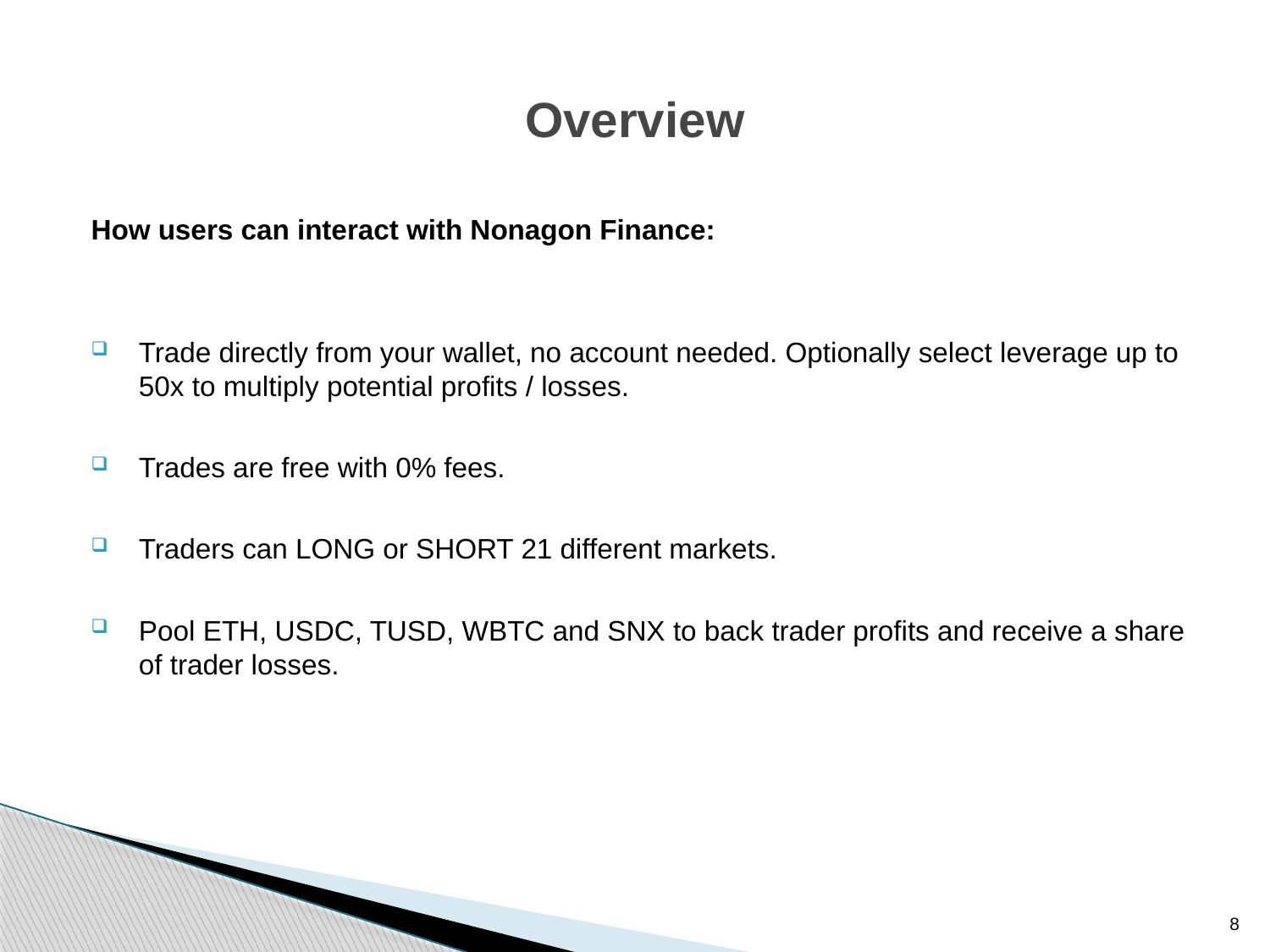

# Overview
How users can interact with Nonagon Finance:

Trade directly from your wallet, no account needed. Optionally select leverage up to 50x to multiply potential profits / losses.

Trades are free with 0% fees.

Traders can LONG or SHORT 21 different markets.

Pool ETH, USDC, TUSD, WBTC and SNX to back trader profits and receive a share of trader losses.

8